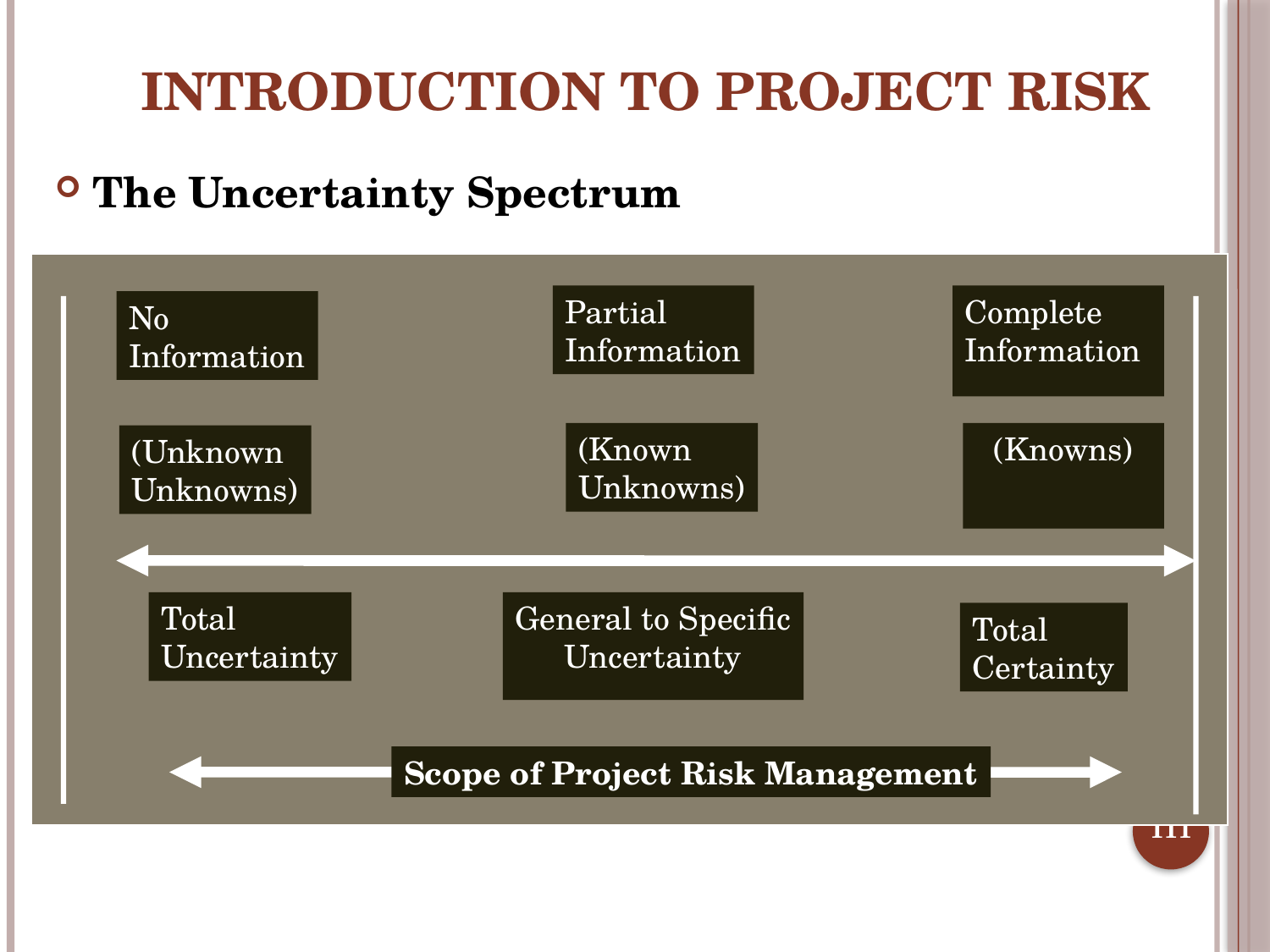

# Introduction to Project Risk
The Uncertainty Spectrum

Partial
Information
Complete
Information

No
Information

(Known
Unknowns)
(Knowns)

(Unknown
Unknowns)

Total
Uncertainty
General to Specific
Uncertainty

Total
Certainty
Scope of Project Risk Management

111